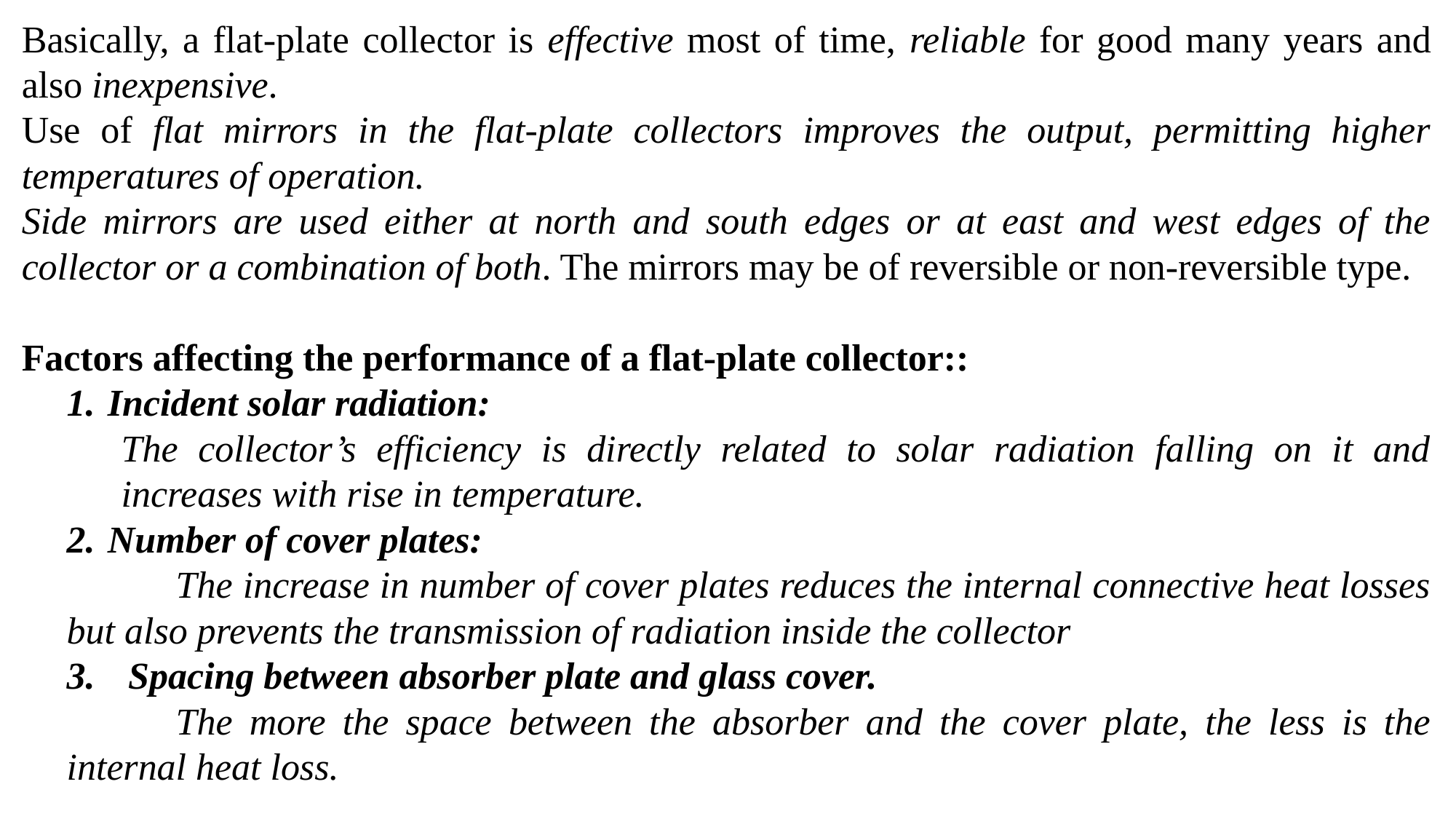

Basically, a flat-plate collector is effective most of time, reliable for good many years and also inexpensive.
Use of flat mirrors in the flat-plate collectors improves the output, permitting higher temperatures of operation.
Side mirrors are used either at north and south edges or at east and west edges of the collector or a combination of both. The mirrors may be of reversible or non-reversible type.

Factors affecting the performance of a flat-plate collector::
Incident solar radiation:
The collector’s efficiency is directly related to solar radiation falling on it and increases with rise in temperature.
Number of cover plates:
	The increase in number of cover plates reduces the internal connective heat losses but also prevents the transmission of radiation inside the collector
Spacing between absorber plate and glass cover.
	The more the space between the absorber and the cover plate, the less is the internal heat loss.